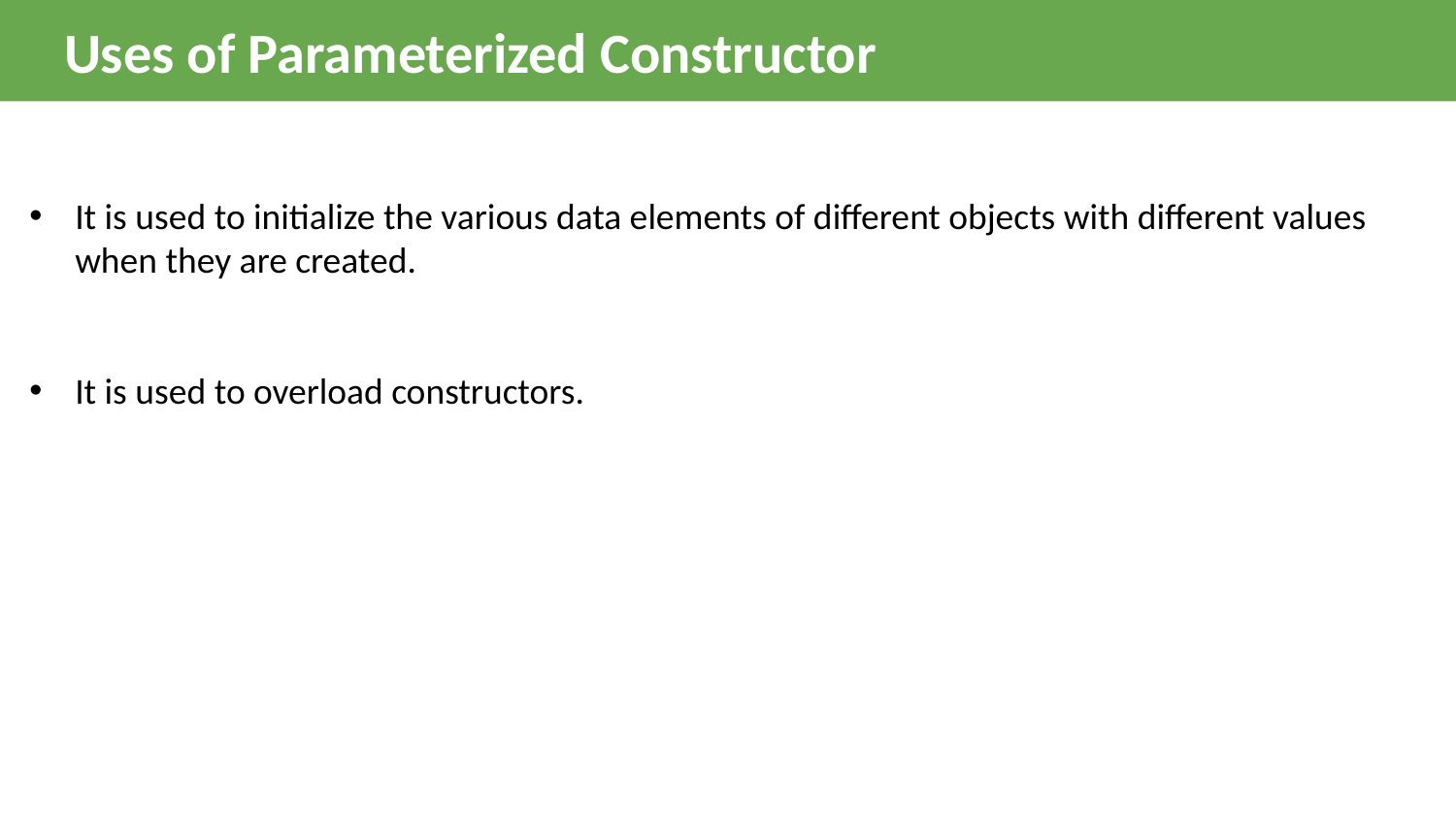

Uses of Parameterized Constructor

It is used to initialize the various data elements of different objects with different values when they are created.

It is used to overload constructors.